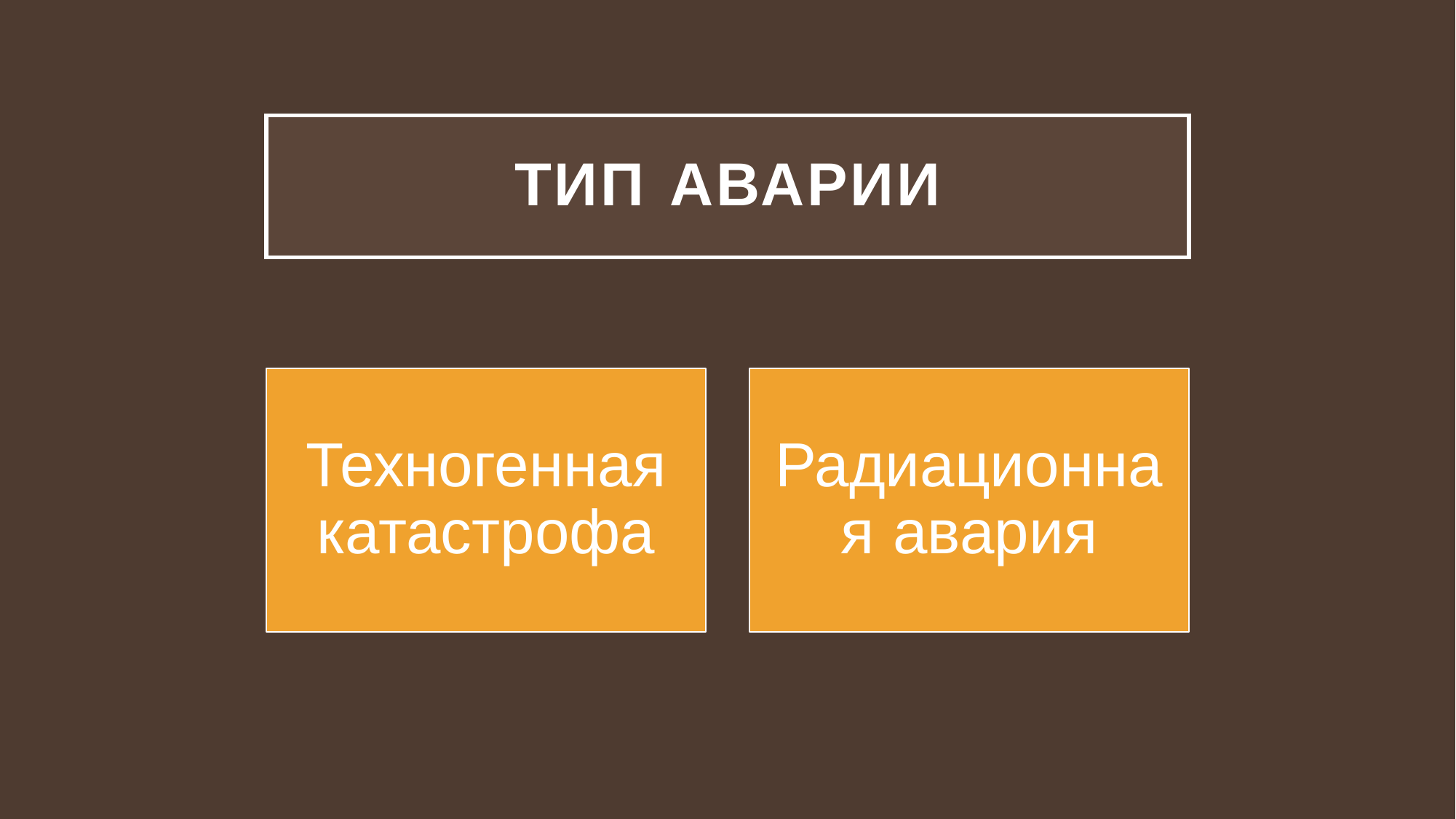

# Тип Аварии
Техногенная катастрофа
Радиационная авария